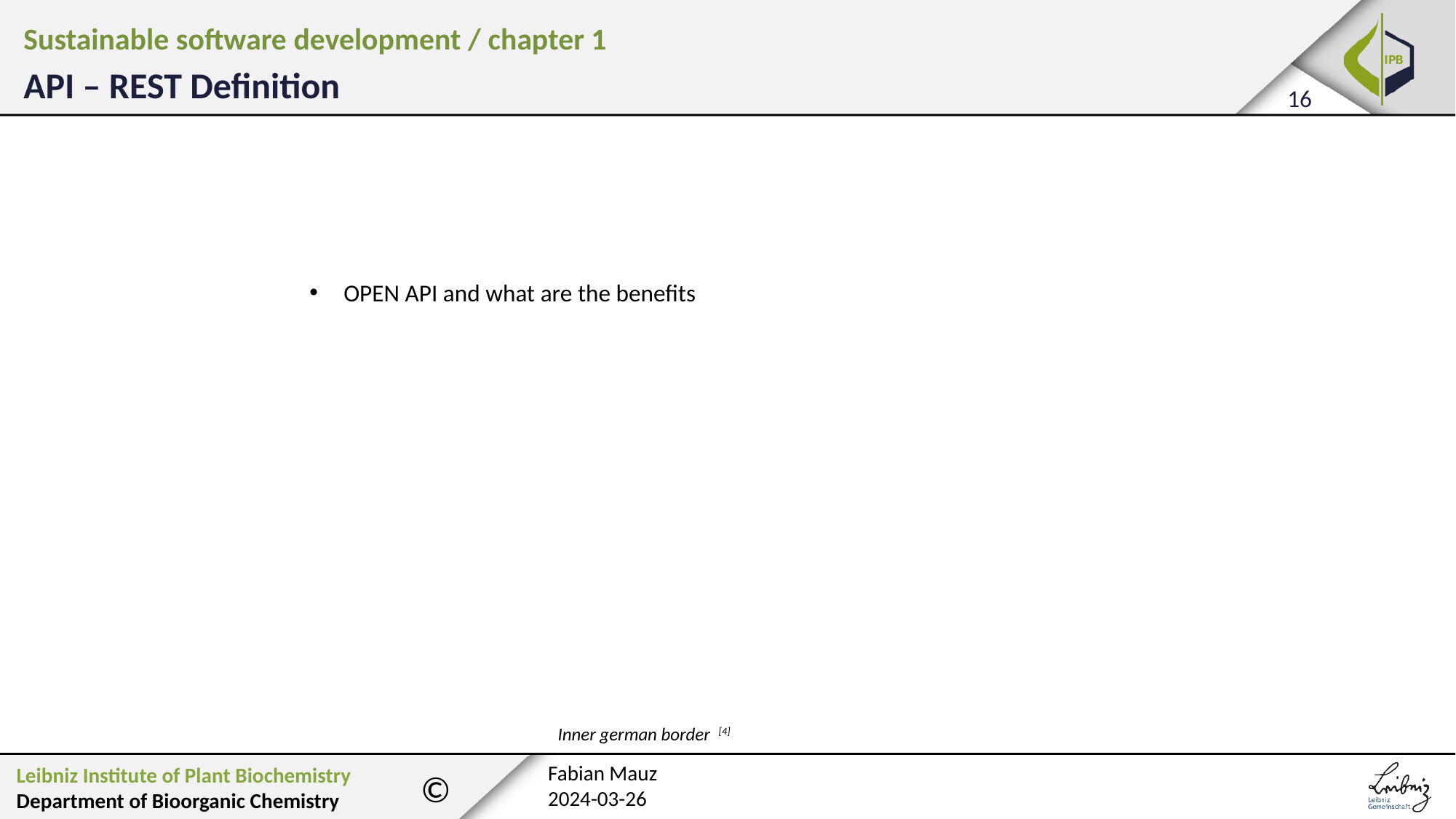

Sustainable software development / chapter 1
API – REST Definition

OPEN API and what are the benefits

Inner german border  [4]